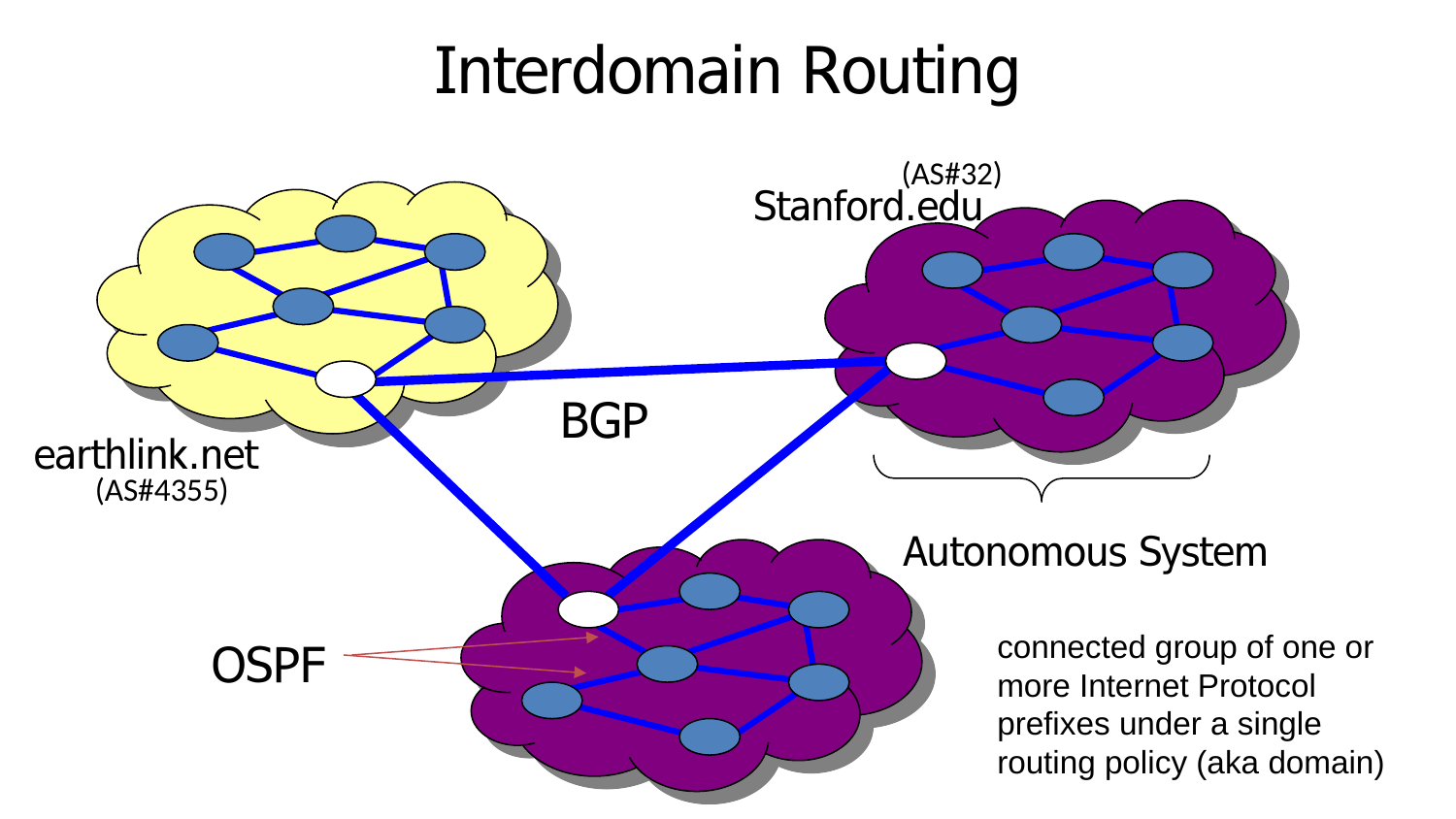

# Interdomain Routing
(AS#32)
Stanford.edu

BGP

earthlink.net
(AS#4355)
Autonomous System

connected group of one or more Internet Protocol prefixes under a single routing policy (aka domain)
OSPF